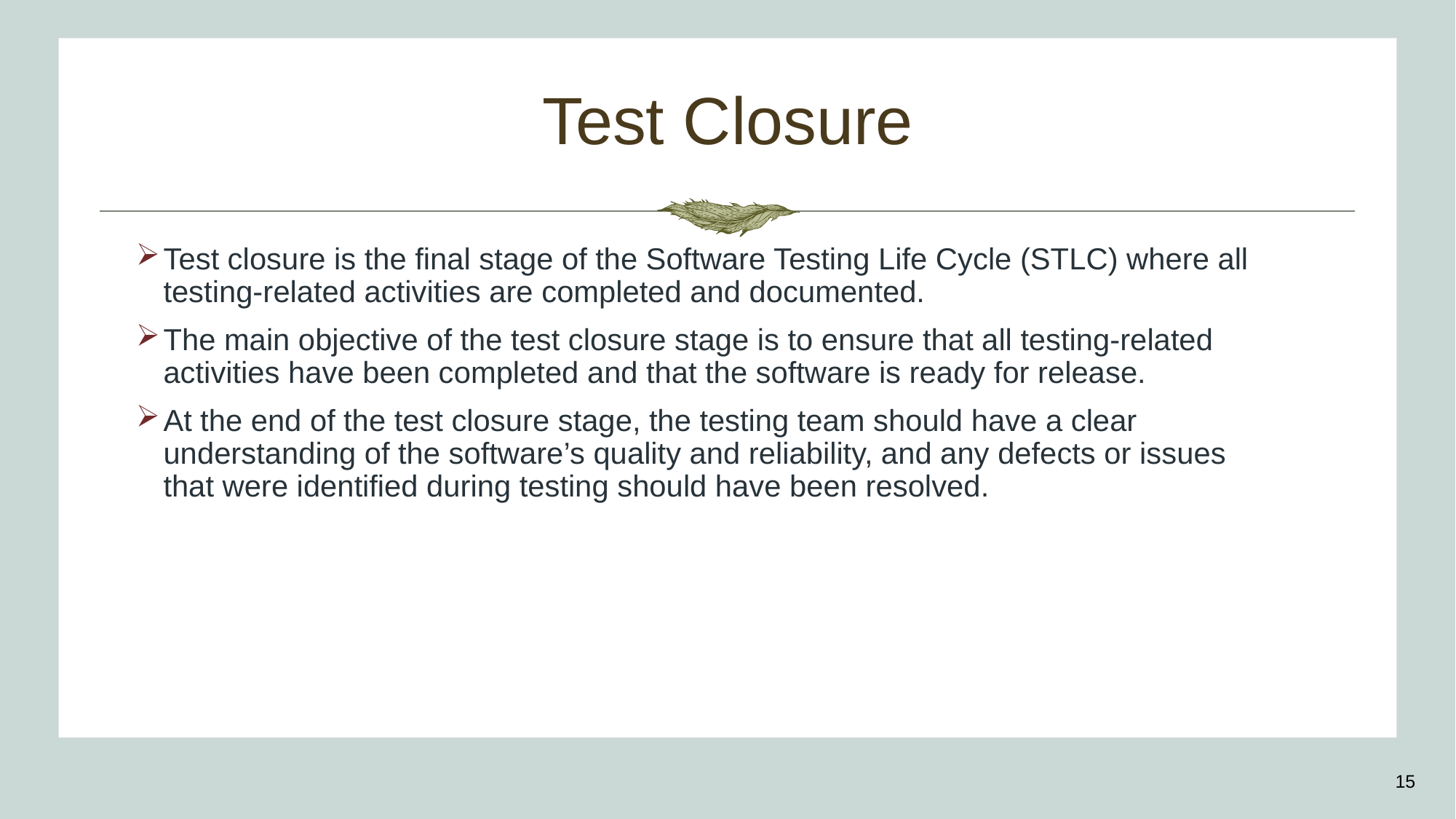

# Test Closure
Test closure is the final stage of the Software Testing Life Cycle (STLC) where all testing-related activities are completed and documented.
The main objective of the test closure stage is to ensure that all testing-related activities have been completed and that the software is ready for release.
At the end of the test closure stage, the testing team should have a clear understanding of the software’s quality and reliability, and any defects or issues that were identified during testing should have been resolved.
15